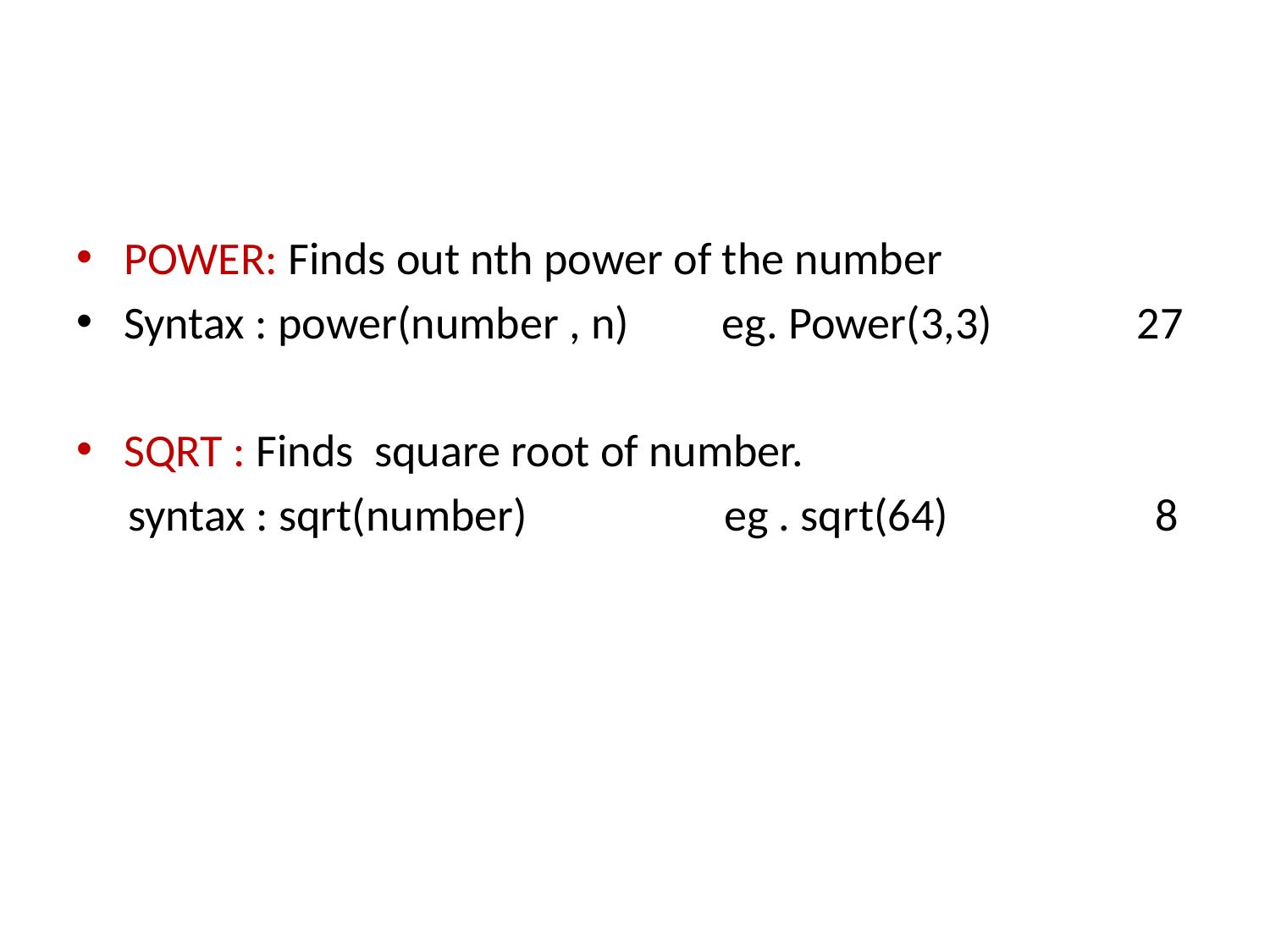

#
POWER: Finds out nth power of the number
Syntax : power(number , n)         eg. Power(3,3)              27

SQRT : Finds  square root of number.
     syntax : sqrt(number)                   eg . sqrt(64)                    8